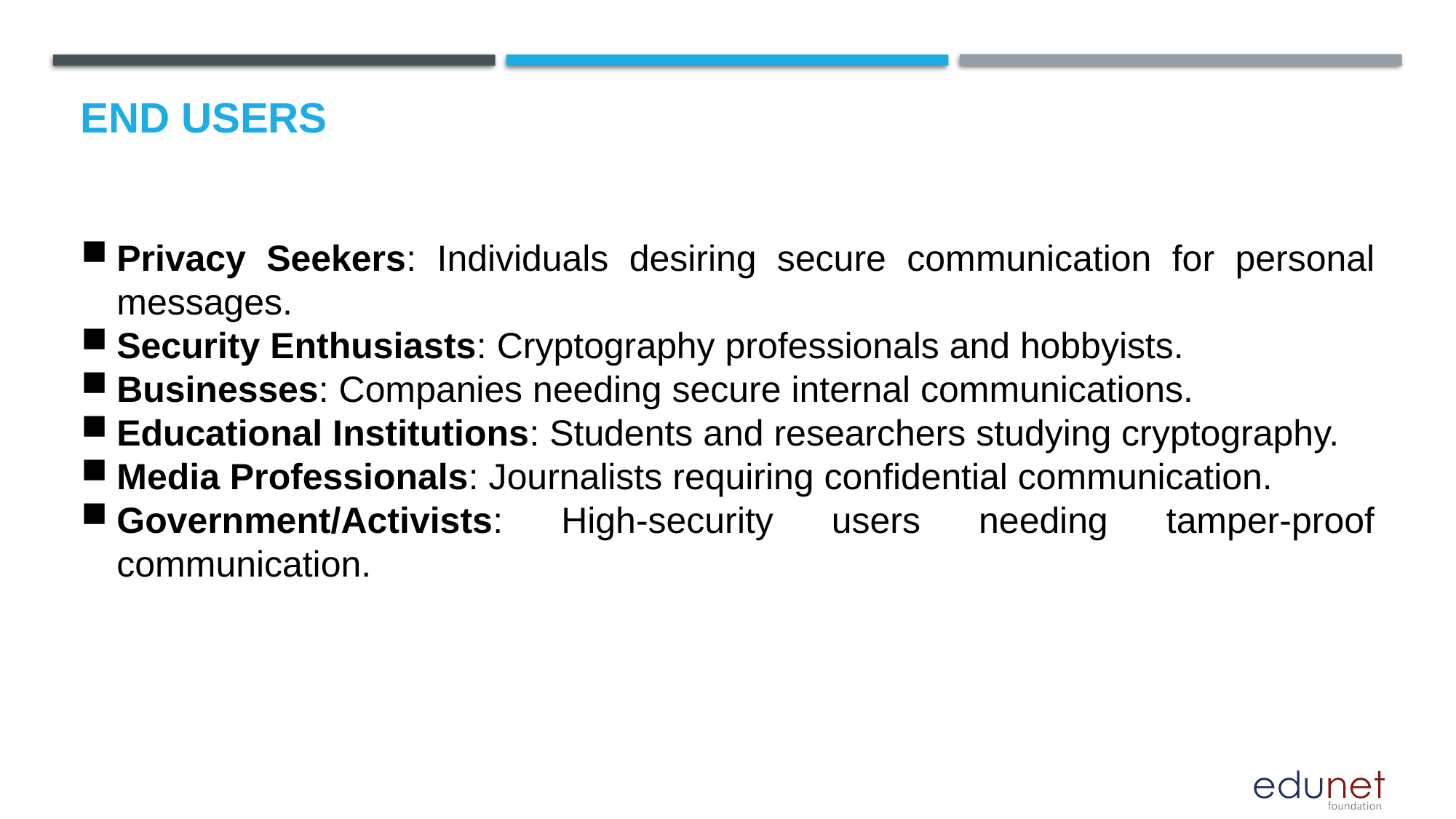

# End users
Privacy Seekers: Individuals desiring secure communication for personal messages.
Security Enthusiasts: Cryptography professionals and hobbyists.
Businesses: Companies needing secure internal communications.
Educational Institutions: Students and researchers studying cryptography.
Media Professionals: Journalists requiring confidential communication.
Government/Activists: High-security users needing tamper-proof communication.